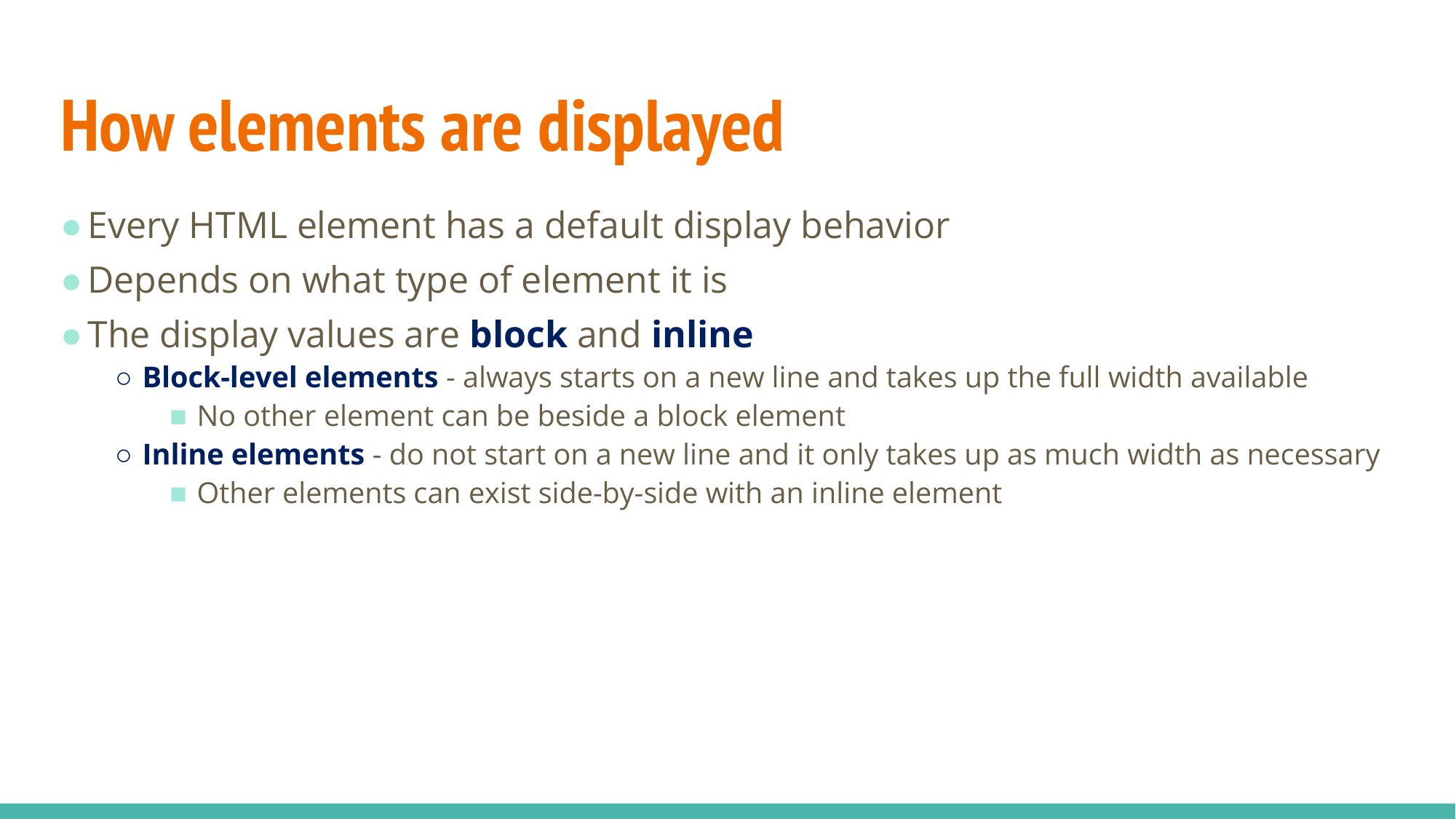

# How elements are displayed
Every HTML element has a default display behavior
Depends on what type of element it is
The display values are block and inline
Block-level elements - always starts on a new line and takes up the full width available
No other element can be beside a block element
Inline elements - do not start on a new line and it only takes up as much width as necessary
Other elements can exist side-by-side with an inline element